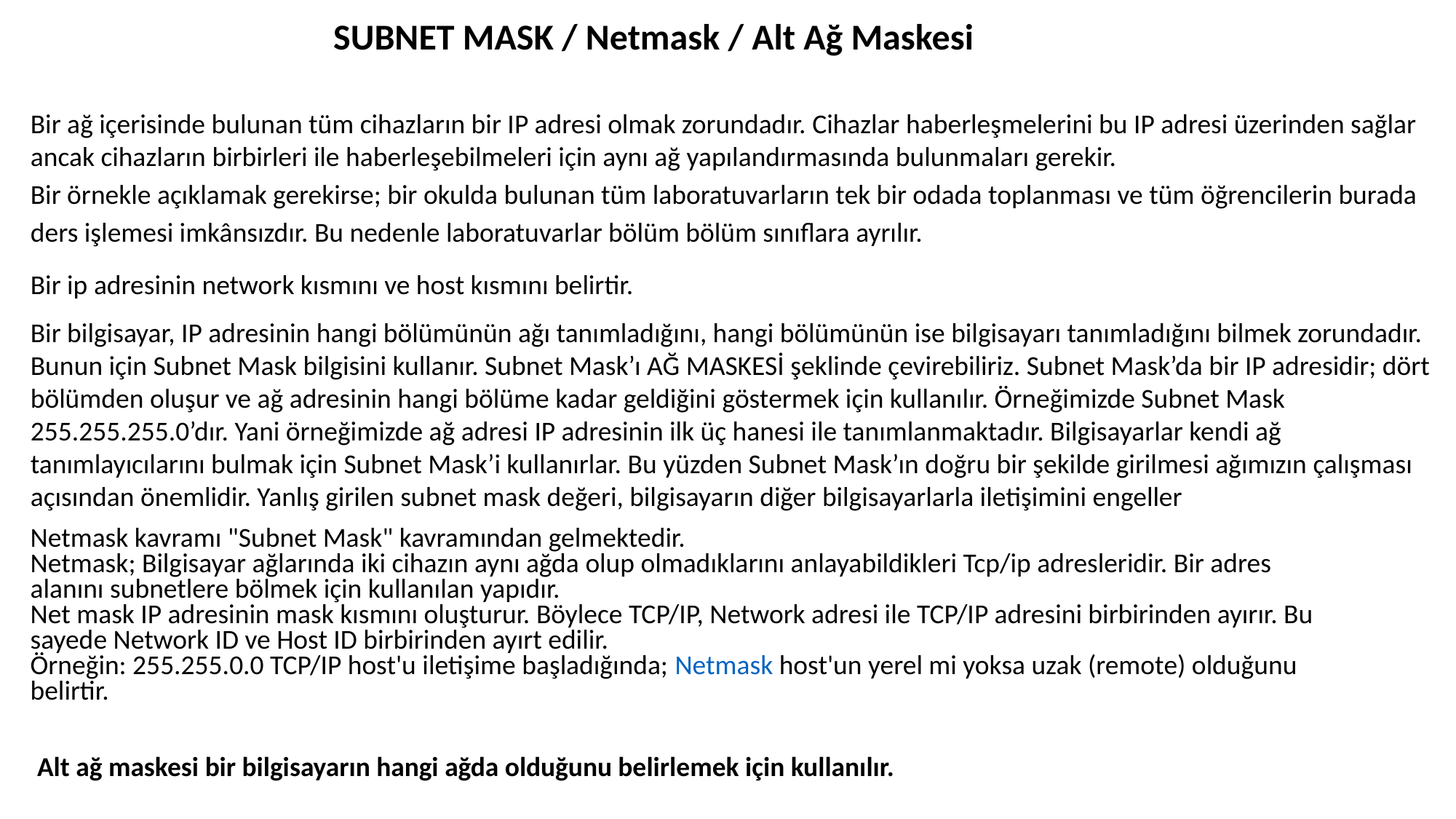

SUBNET MASK / Netmask / Alt Ağ Maskesi

Bir ağ içerisinde bulunan tüm cihazların bir IP adresi olmak zorundadır. Cihazlar haberleşmelerini bu IP adresi üzerinden sağlar ancak cihazların birbirleri ile haberleşebilmeleri için aynı ağ yapılandırmasında bulunmaları gerekir.
Bir örnekle açıklamak gerekirse; bir okulda bulunan tüm laboratuvarların tek bir odada toplanması ve tüm öğrencilerin burada ders işlemesi imkânsızdır. Bu nedenle laboratuvarlar bölüm bölüm sınıflara ayrılır.
Bir ip adresinin network kısmını ve host kısmını belirtir.
Bir bilgisayar, IP adresinin hangi bölümünün ağı tanımladığını, hangi bölümünün ise bilgisayarı tanımladığını bilmek zorundadır. Bunun için Subnet Mask bilgisini kullanır. Subnet Mask’ı AĞ MASKESİ şeklinde çevirebiliriz. Subnet Mask’da bir IP adresidir; dört bölümden oluşur ve ağ adresinin hangi bölüme kadar geldiğini göstermek için kullanılır. Örneğimizde Subnet Mask 255.255.255.0’dır. Yani örneğimizde ağ adresi IP adresinin ilk üç hanesi ile tanımlanmaktadır. Bilgisayarlar kendi ağ tanımlayıcılarını bulmak için Subnet Mask’i kullanırlar. Bu yüzden Subnet Mask’ın doğru bir şekilde girilmesi ağımızın çalışması açısından önemlidir. Yanlış girilen subnet mask değeri, bilgisayarın diğer bilgisayarlarla iletişimini engeller
Netmask kavramı "Subnet Mask" kavramından gelmektedir.
Netmask; Bilgisayar ağlarında iki cihazın aynı ağda olup olmadıklarını anlayabildikleri Tcp/ip adresleridir. Bir adres alanını subnetlere bölmek için kullanılan yapıdır.
Net mask IP adresinin mask kısmını oluşturur. Böylece TCP/IP, Network adresi ile TCP/IP adresini birbirinden ayırır. Bu sayede Network ID ve Host ID birbirinden ayırt edilir.
Örneğin: 255.255.0.0 TCP/IP host'u iletişime başladığında; Netmask host'un yerel mi yoksa uzak (remote) olduğunu belirtir.
Alt ağ maskesi bir bilgisayarın hangi ağda olduğunu belirlemek için kullanılır.